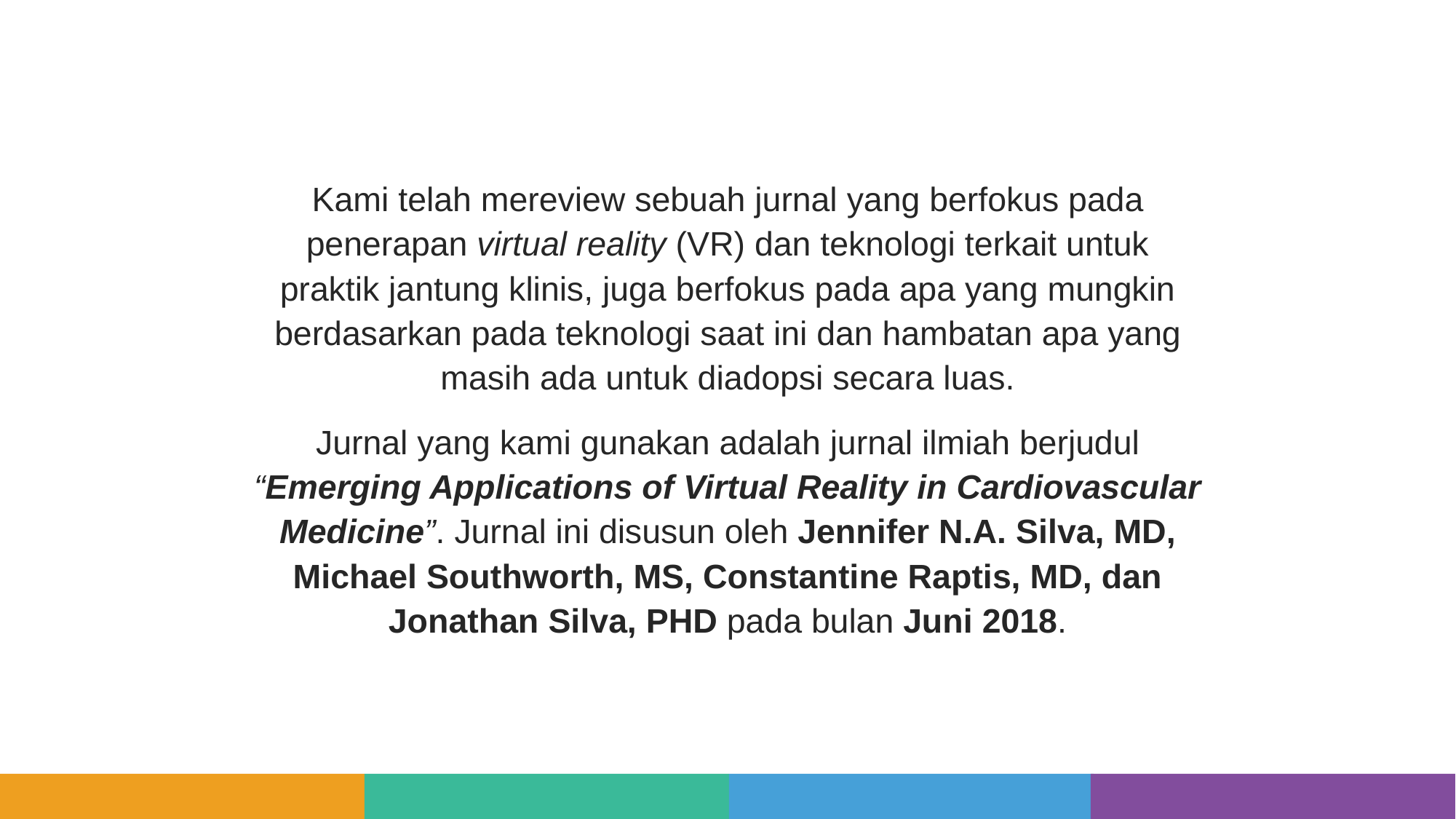

Kami telah mereview sebuah jurnal yang berfokus pada penerapan virtual reality (VR) dan teknologi terkait untuk praktik jantung klinis, juga berfokus pada apa yang mungkin berdasarkan pada teknologi saat ini dan hambatan apa yang masih ada untuk diadopsi secara luas.
Jurnal yang kami gunakan adalah jurnal ilmiah berjudul “Emerging Applications of Virtual Reality in Cardiovascular Medicine”. Jurnal ini disusun oleh Jennifer N.A. Silva, MD, Michael Southworth, MS, Constantine Raptis, MD, dan Jonathan Silva, PHD pada bulan Juni 2018.